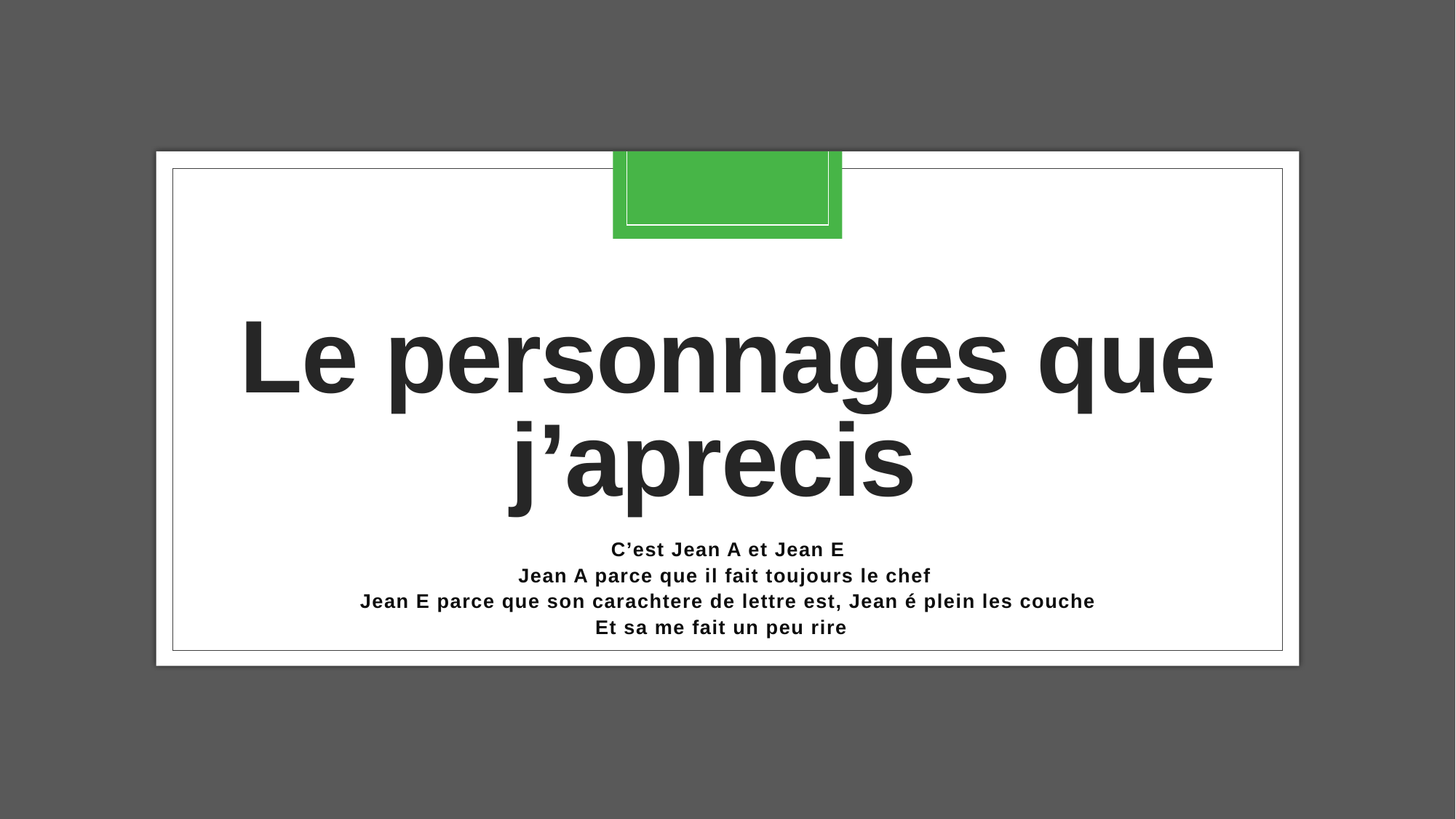

# Le personnages que j’aprecis
C’est Jean A et Jean E
Jean A parce que il fait toujours le chef
Jean E parce que son carachtere de lettre est, Jean é plein les couche
Et sa me fait un peu rire